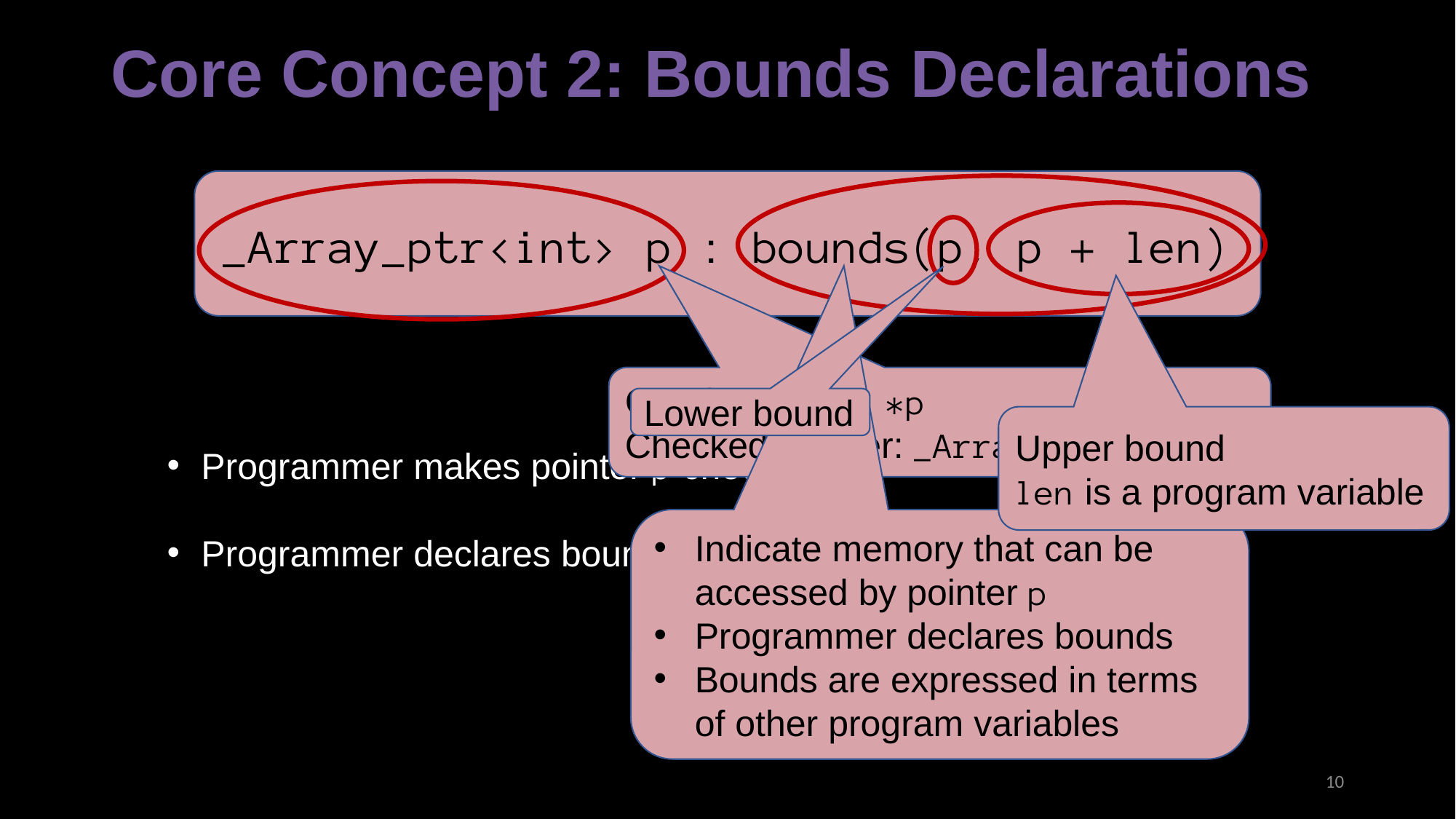

# Core Concept 2: Bounds Declarations
_Array_ptr<int> p : bounds(p, p + len)

C Pointer:  int *p
Checked Pointer: _Array_ptr<int> p
Lower bound
Upper bound
len is a program variable
Programmer makes pointer p checked
Programmer declares bounds for pointer p

Indicate memory that can be accessed by pointer p
Programmer declares bounds
Bounds are expressed in terms of other program variables
10